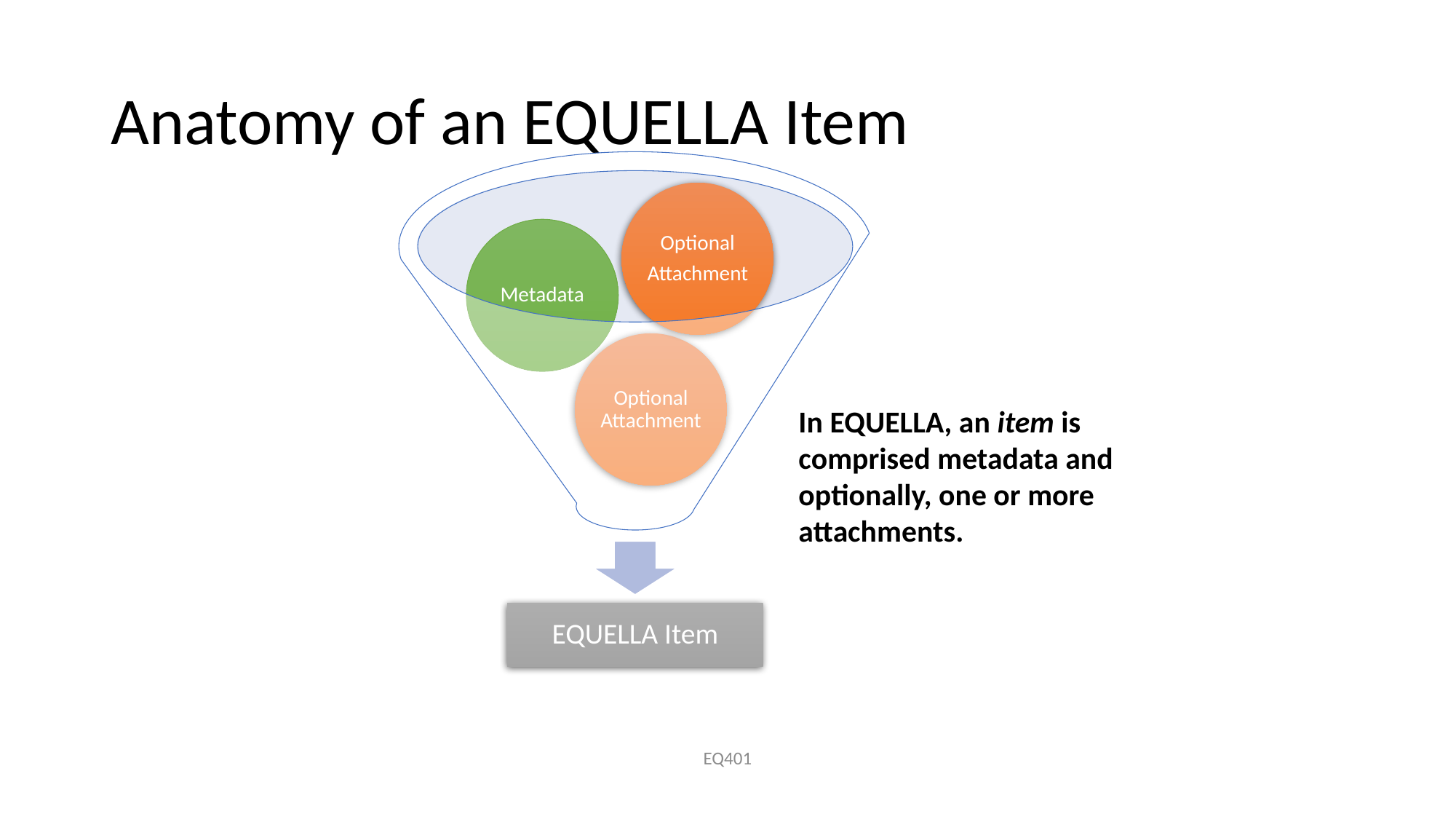

# Anatomy of an EQUELLA Item
EQUELLA Item
Optional
Attachment
Metadata
Optional
Attachment
In EQUELLA, an item is comprised metadata and optionally, one or more attachments.
EQ401